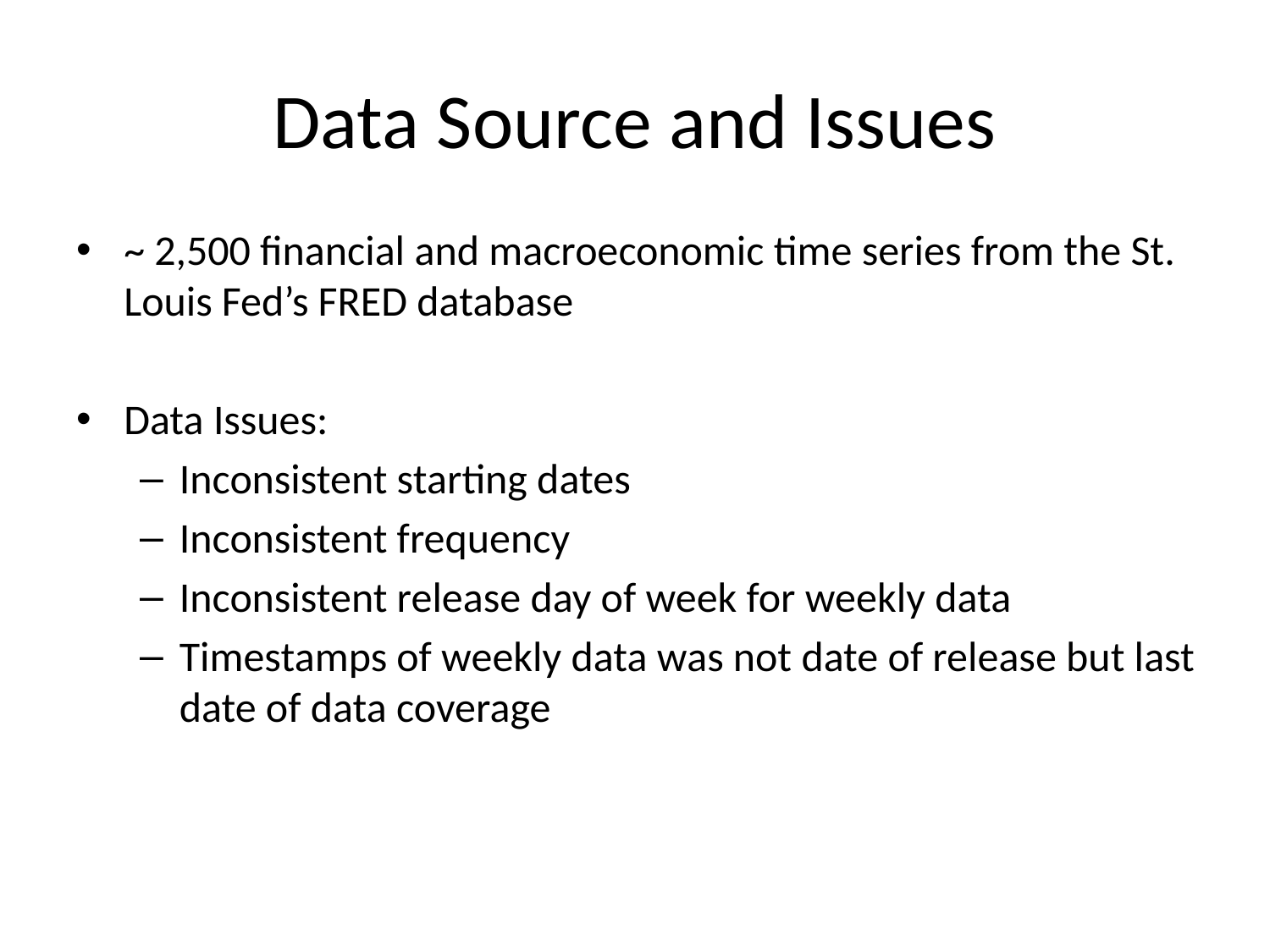

# Data Source and Issues
~ 2,500 financial and macroeconomic time series from the St. Louis Fed’s FRED database

Data Issues:
Inconsistent starting dates
Inconsistent frequency
Inconsistent release day of week for weekly data
Timestamps of weekly data was not date of release but last date of data coverage